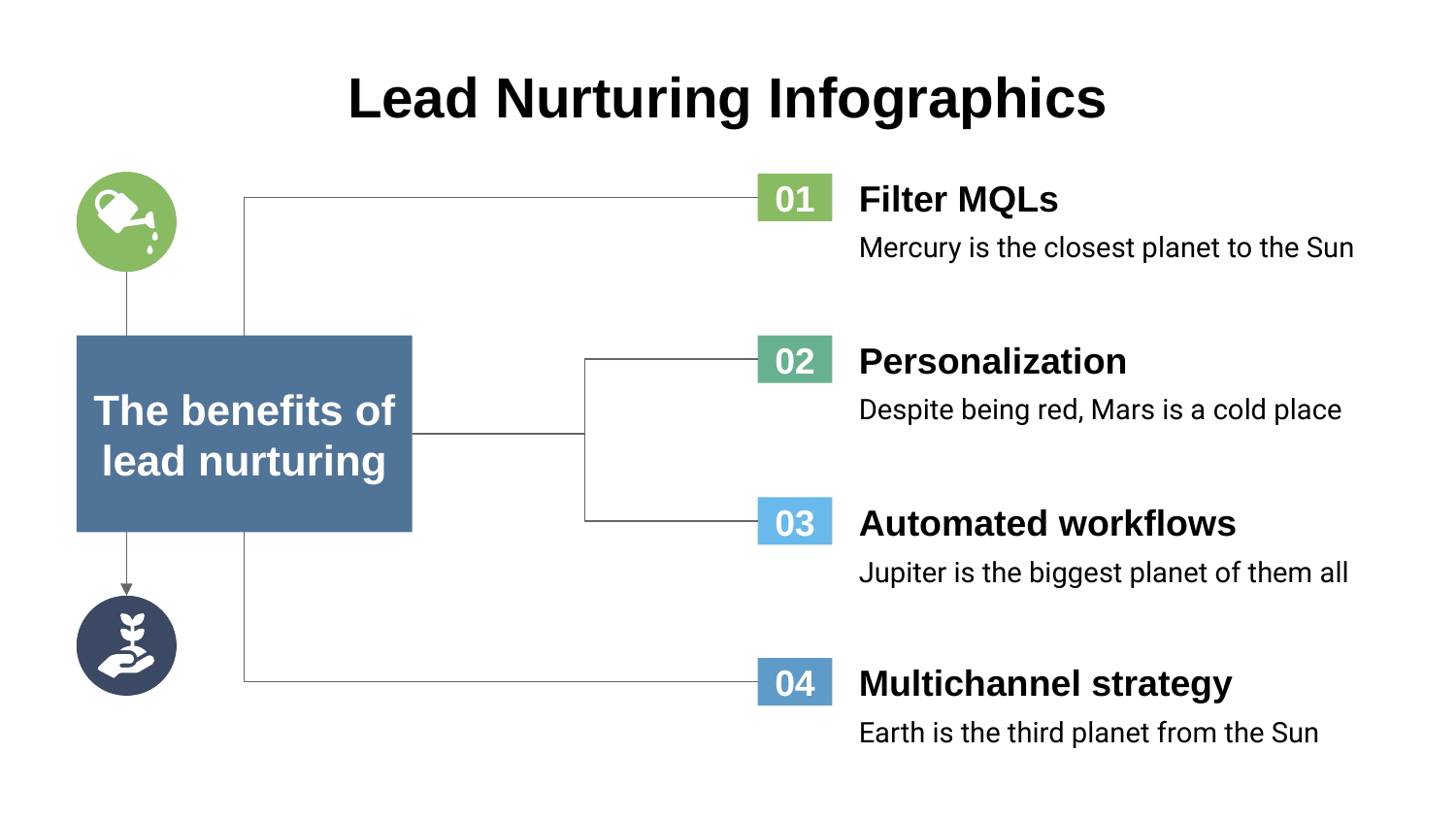

# Lead Nurturing Infographics

Filter MQLs
01
Mercury is the closest planet to the Sun

The benefits of lead nurturing
Personalization
02
Despite being red, Mars is a cold place
03
Automated workflows
Jupiter is the biggest planet of them all

04
Multichannel strategy
Earth is the third planet from the Sun